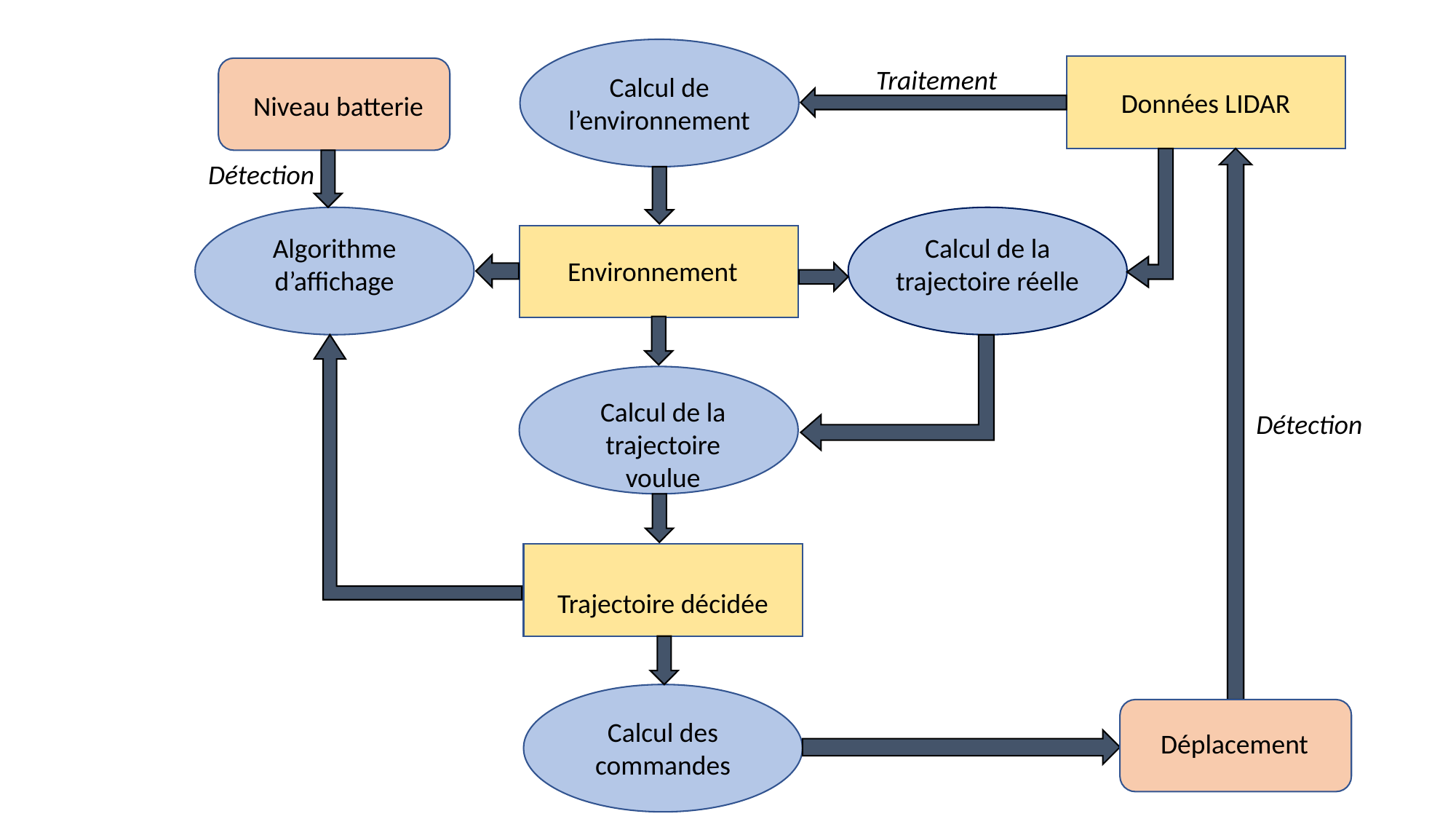

Traitement

Calcul de l’environnement
Données LIDAR
Niveau batterie

Détection

Algorithme d’affichage

Calcul de la trajectoire réelle
Environnement

Calcul de la trajectoire voulue
Détection

Trajectoire décidée

Calcul des commandes
Déplacement